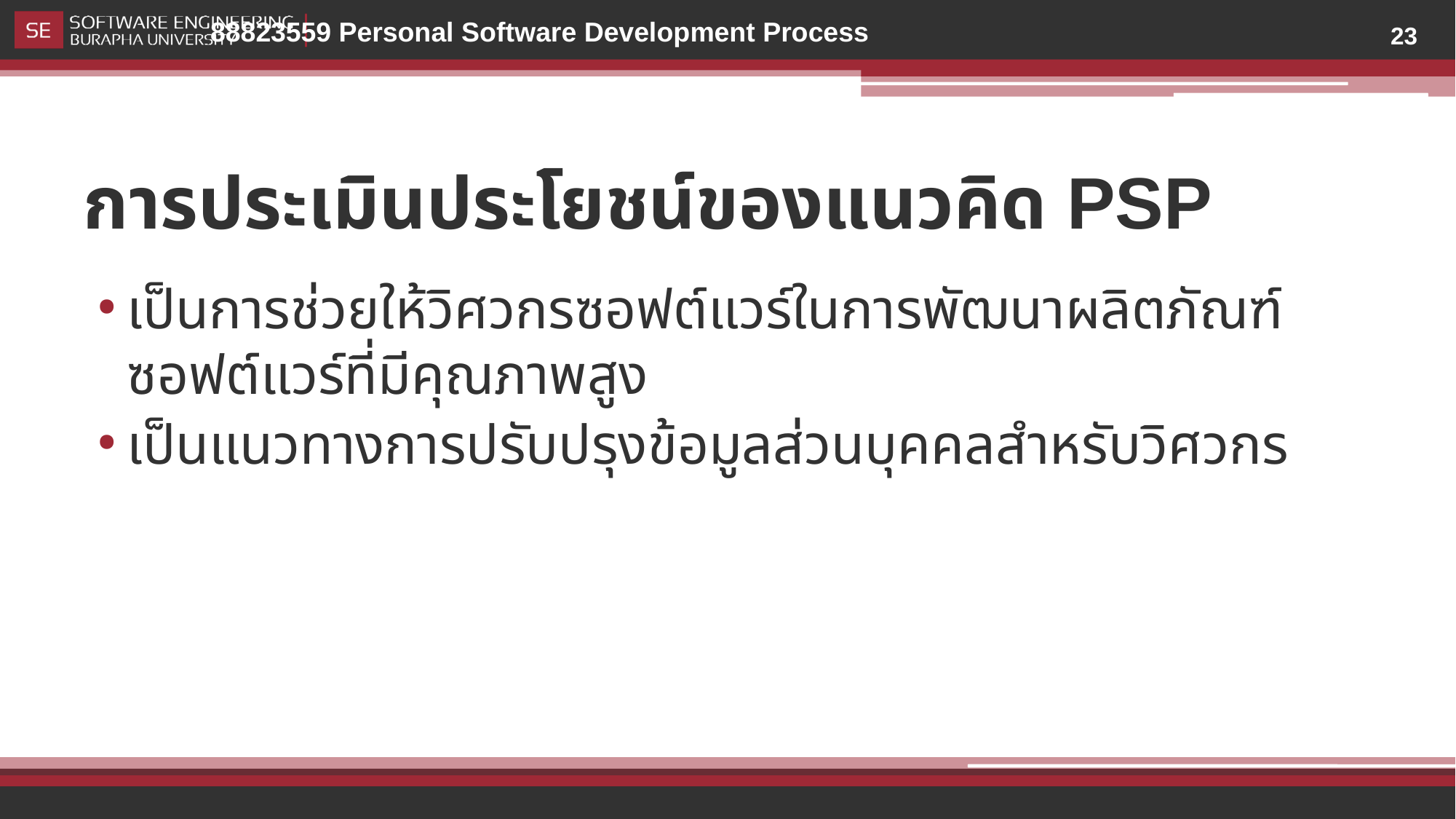

23
# การประเมินประโยชน์ของแนวคิด PSP
เป็นการช่วยให้วิศวกรซอฟต์แวร์ในการพัฒนาผลิตภัณฑ์ซอฟต์แวร์ที่มีคุณภาพสูง
เป็นแนวทางการปรับปรุงข้อมูลส่วนบุคคลสำหรับวิศวกร